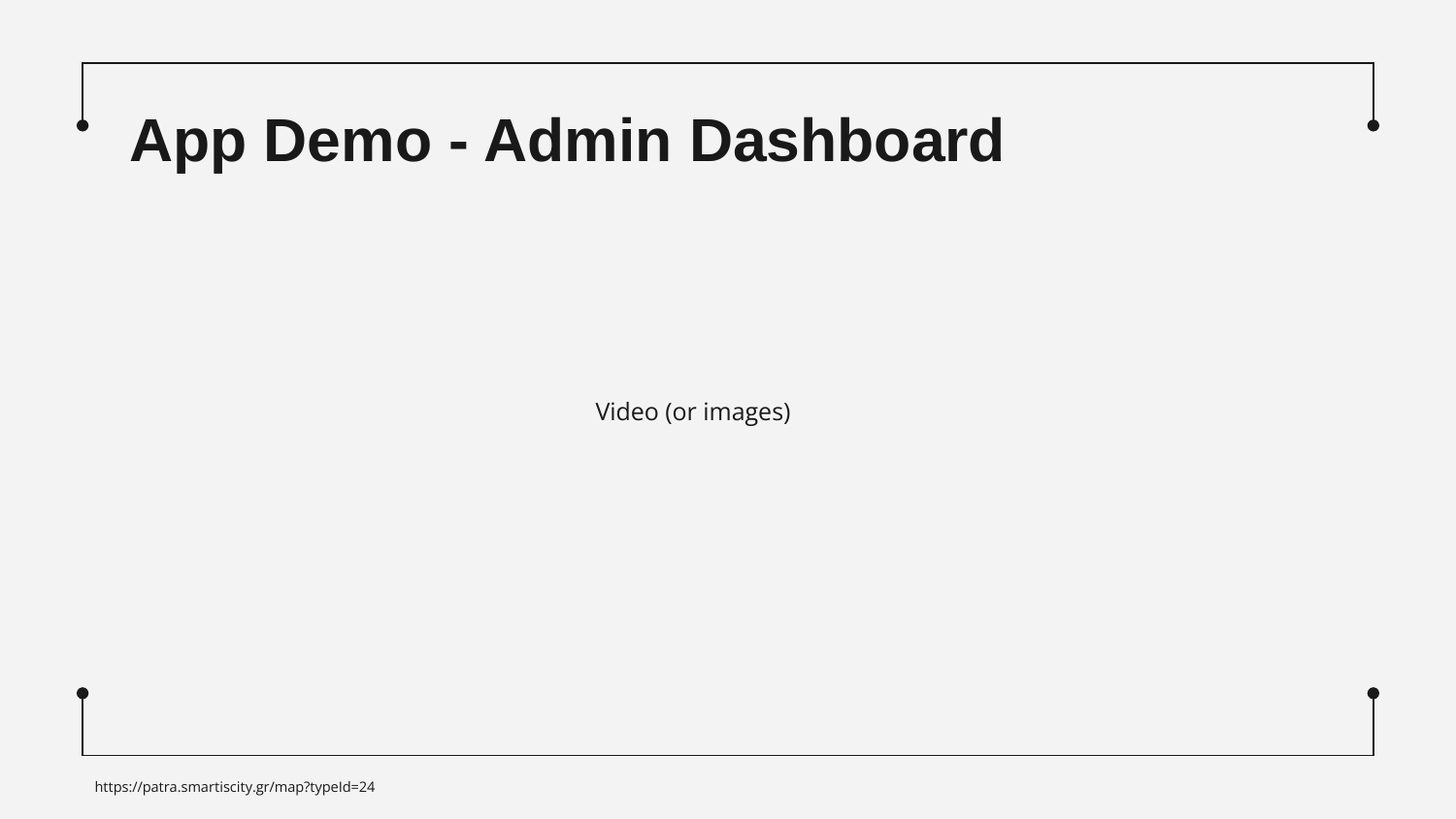

# App Demo - Admin Dashboard
Video (or images)
https://patra.smartiscity.gr/map?typeId=24